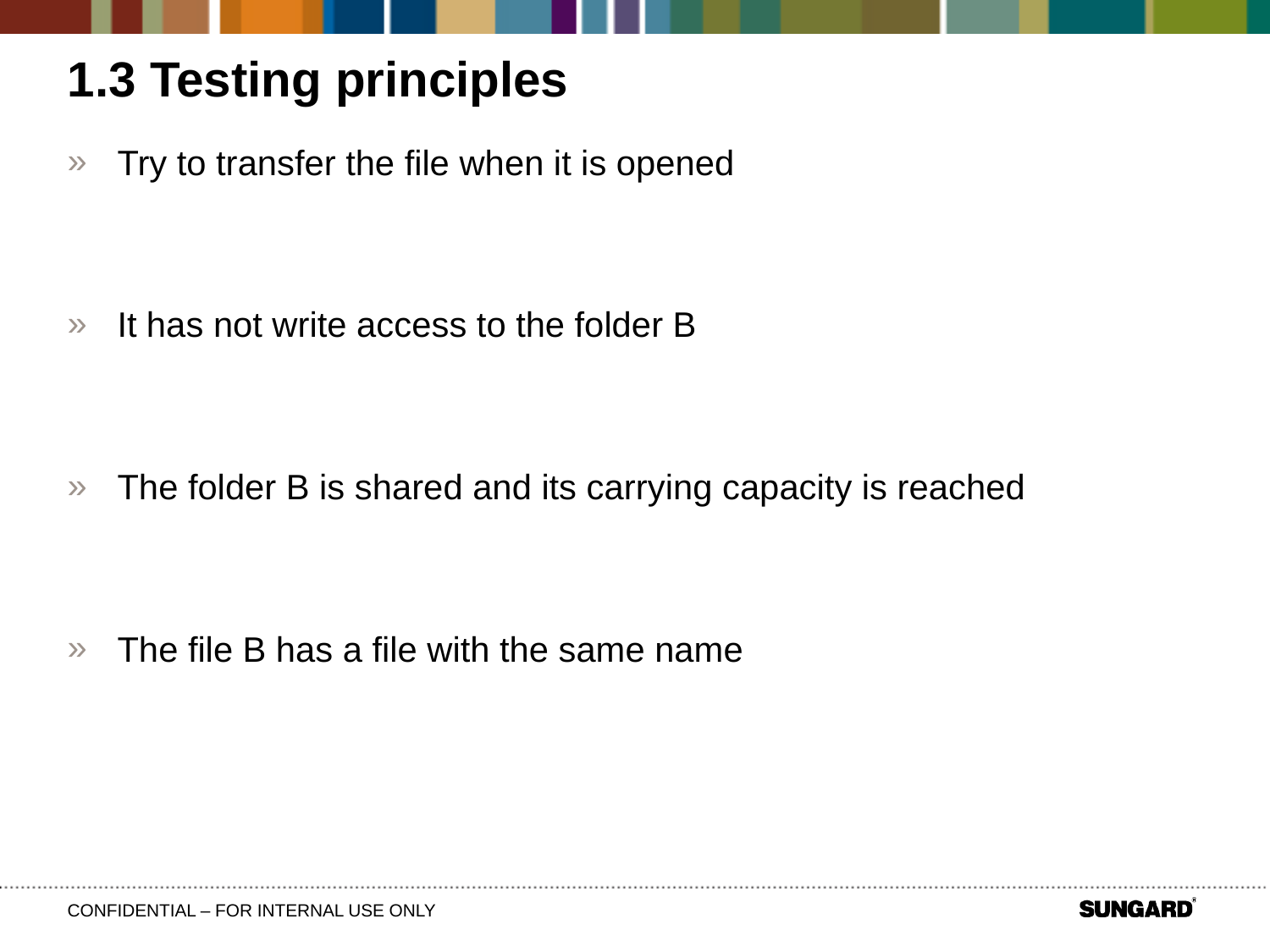

# 1.3 Testing principles
Try to transfer the file when it is opened

It has not write access to the folder B

The folder B is shared and its carrying capacity is reached

The file B has a file with the same name